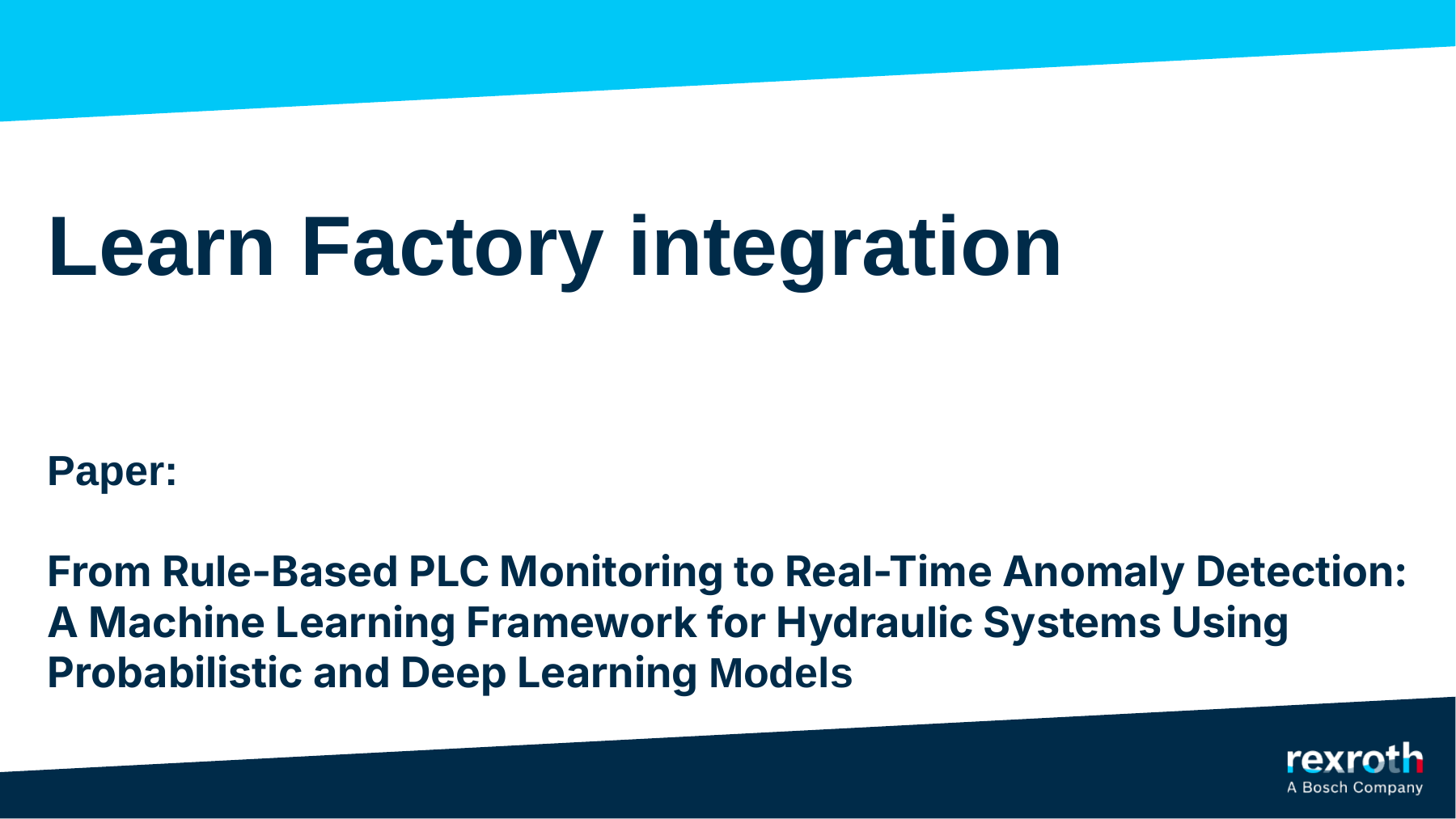

# Learn Factory integration Paper: From Rule-Based PLC Monitoring to Real-Time Anomaly Detection: A Machine Learning Framework for Hydraulic Systems Using Probabilistic and Deep Learning Models